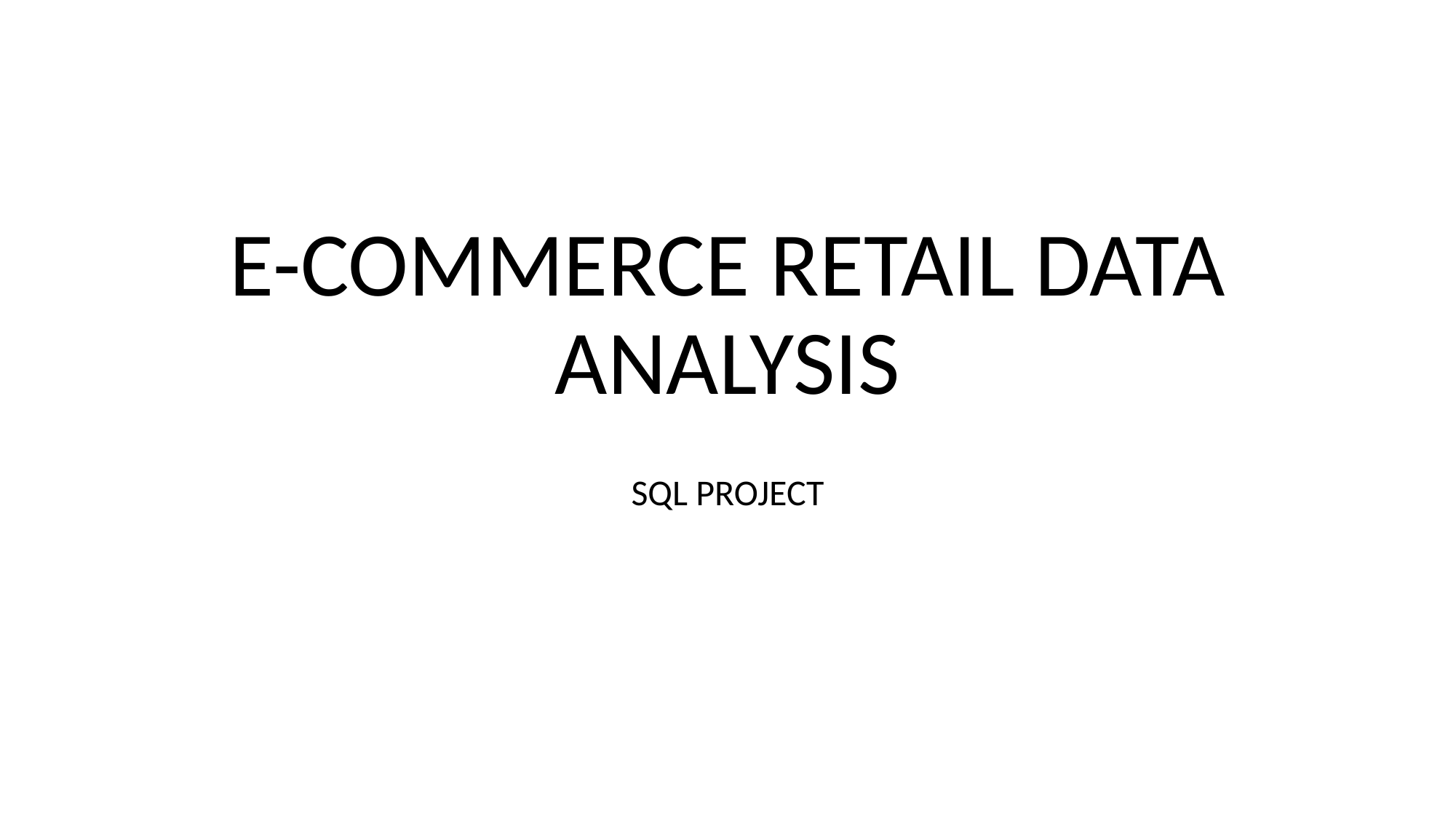

# E-COMMERCE RETAIL DATA ANALYSIS
SQL PROJECT